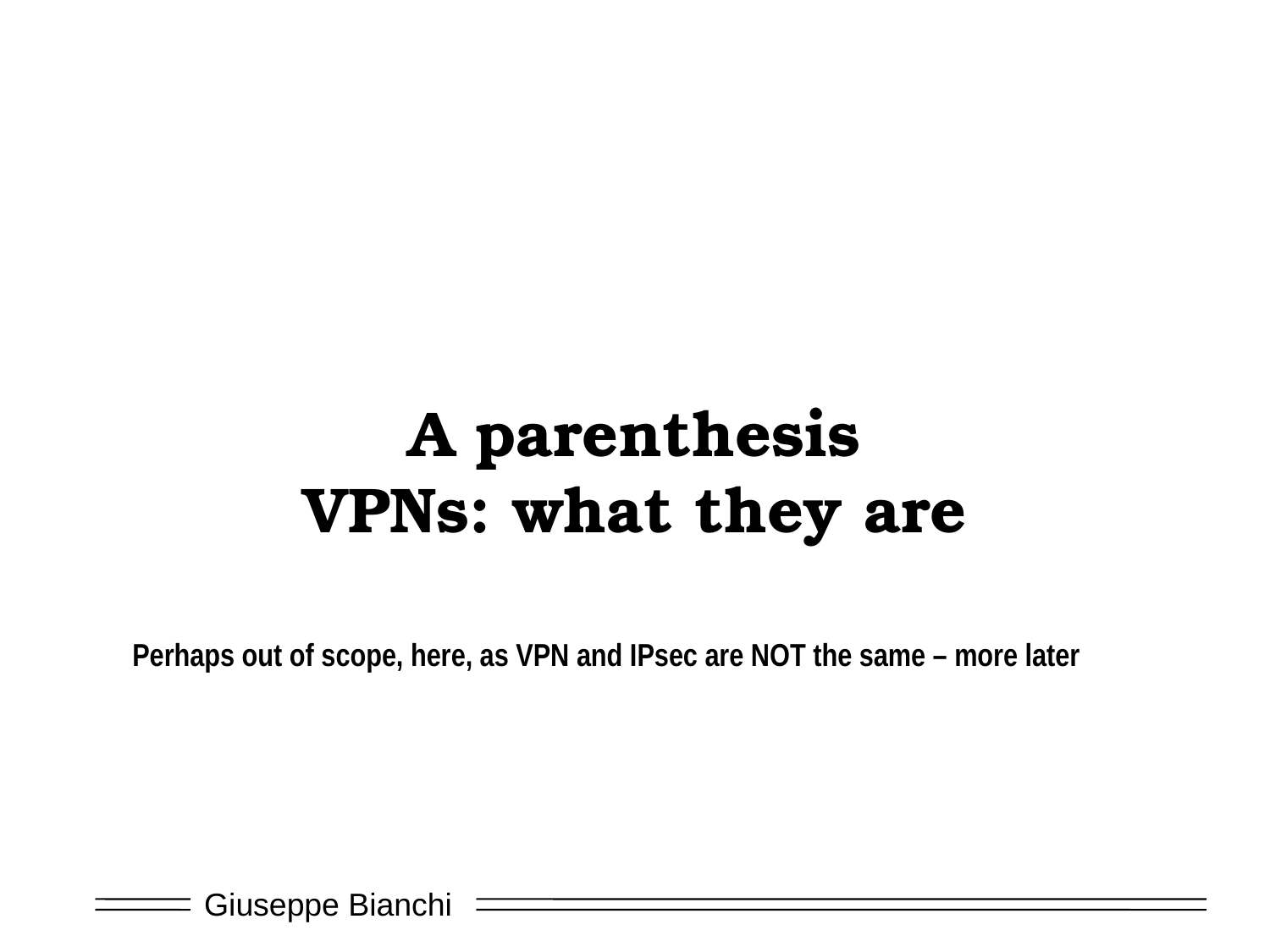

# A parenthesis VPNs: what they are
Perhaps out of scope, here, as VPN and IPsec are NOT the same – more later